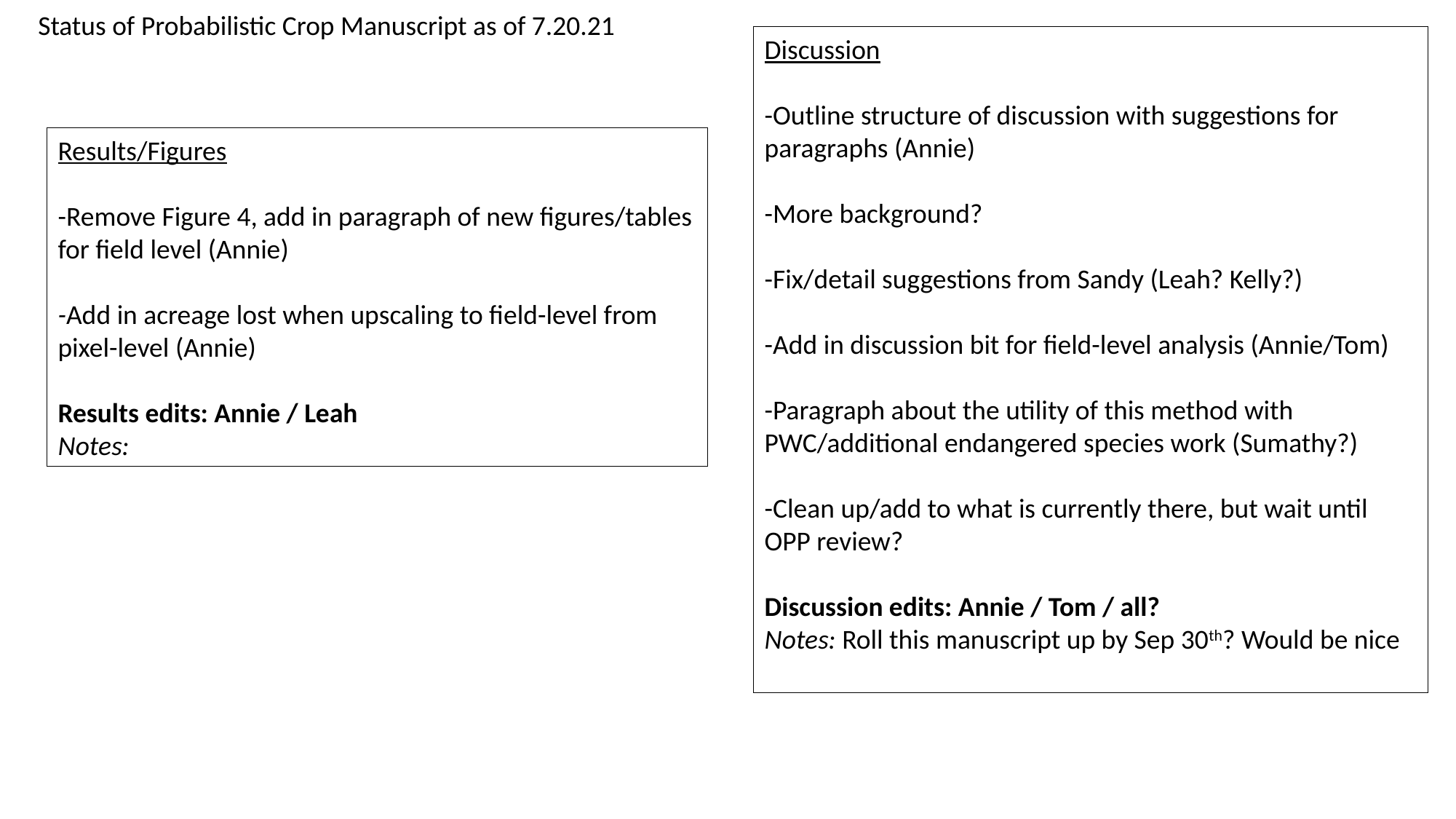

Status of Probabilistic Crop Manuscript as of 7.20.21
Discussion

-Outline structure of discussion with suggestions for paragraphs (Annie)

-More background?

-Fix/detail suggestions from Sandy (Leah? Kelly?)

-Add in discussion bit for field-level analysis (Annie/Tom)

-Paragraph about the utility of this method with PWC/additional endangered species work (Sumathy?)

-Clean up/add to what is currently there, but wait until OPP review?

Discussion edits: Annie / Tom / all?
Notes: Roll this manuscript up by Sep 30th? Would be nice

Results/Figures

-Remove Figure 4, add in paragraph of new figures/tables for field level (Annie)

-Add in acreage lost when upscaling to field-level from pixel-level (Annie)

Results edits: Annie / Leah
Notes: